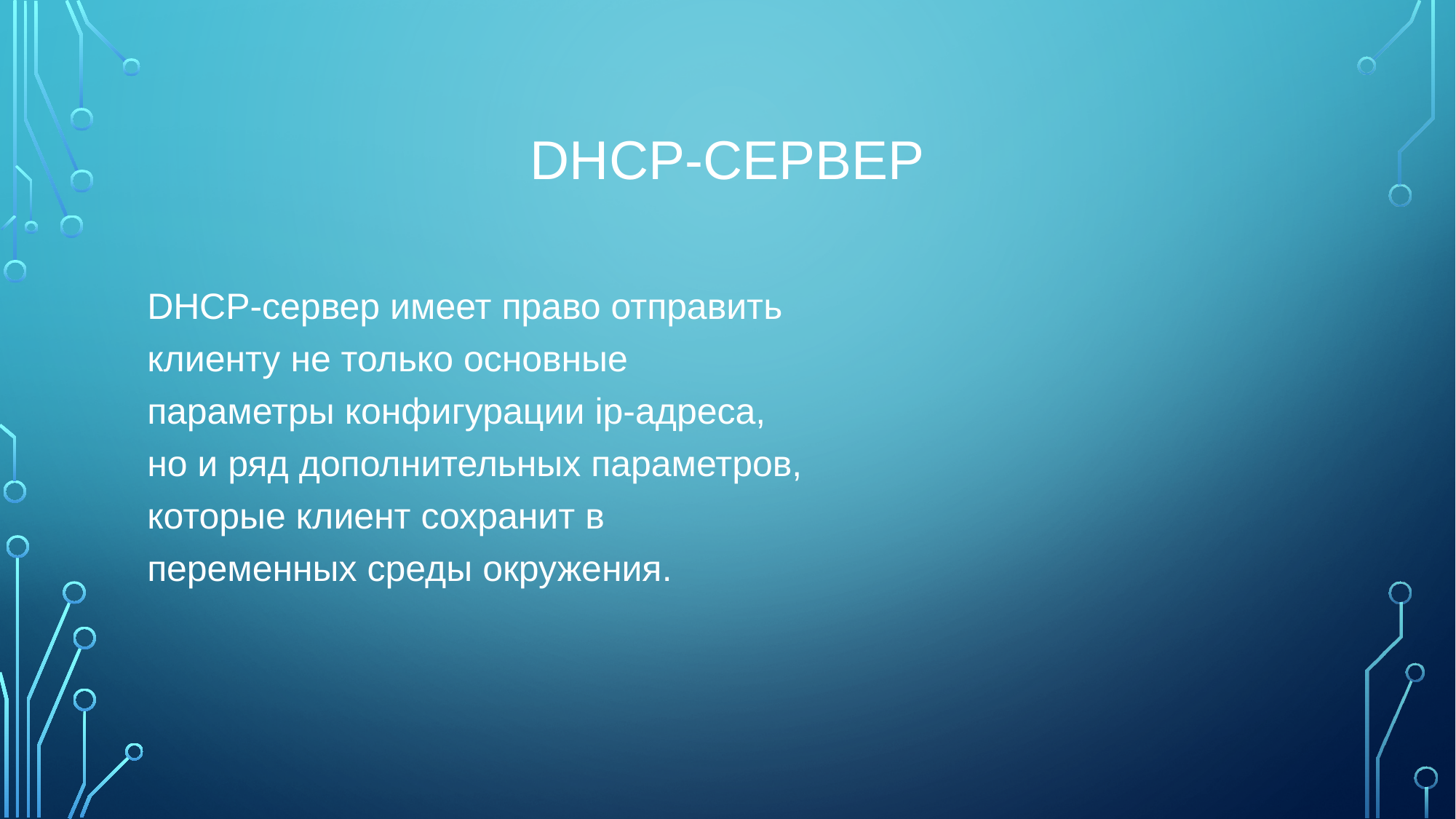

# DHCP-сервер
DHCP-сервер имеет право отправить клиенту не только основные параметры конфигурации ip-адреса, но и ряд дополнительных параметров, которые клиент сохранит в переменных среды окружения.